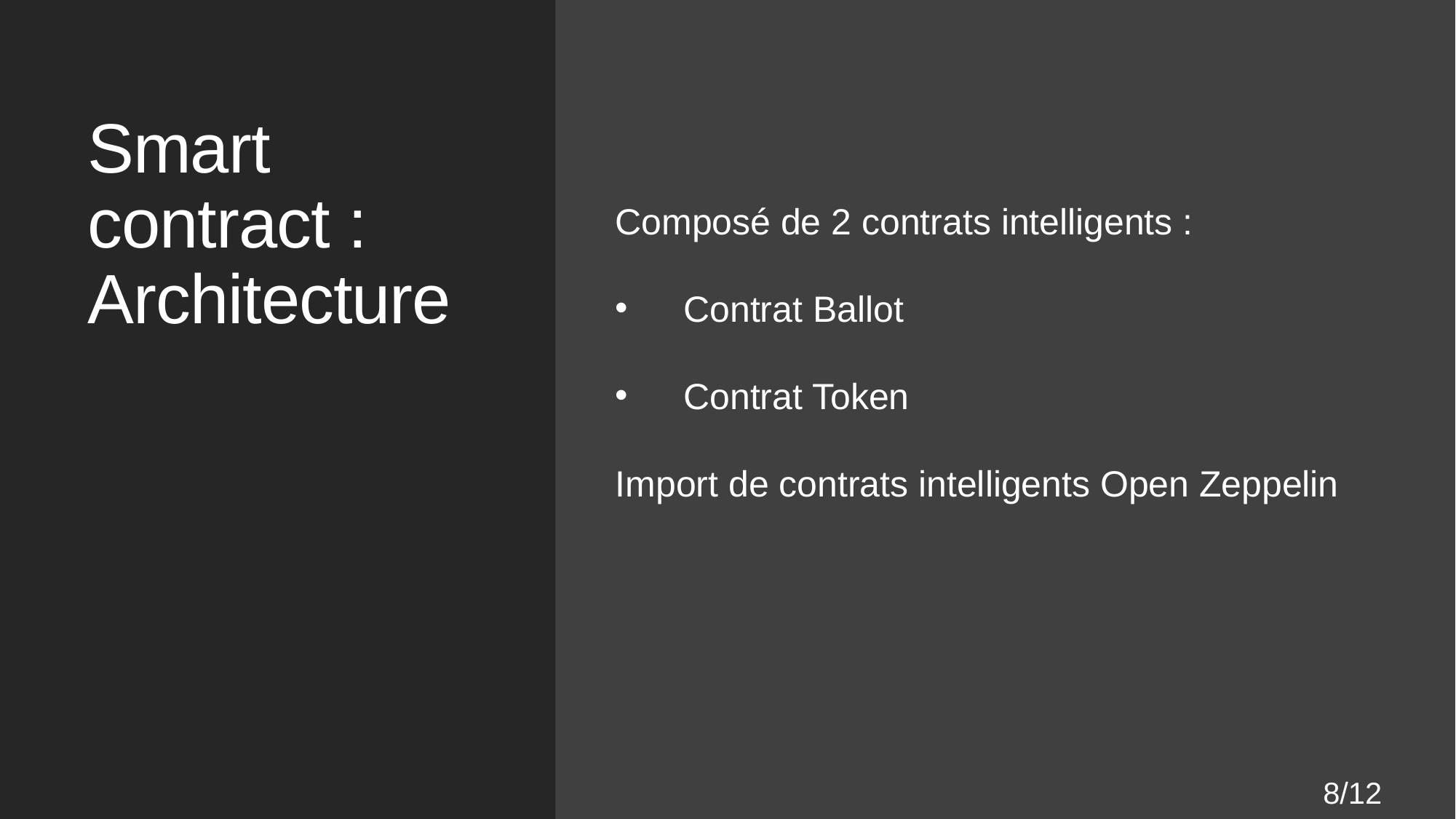

# Smart contract : Architecture
CC
Composé de 2 contrats intelligents :

Contrat Ballot

Contrat Token

Import de contrats intelligents Open Zeppelin

8/12